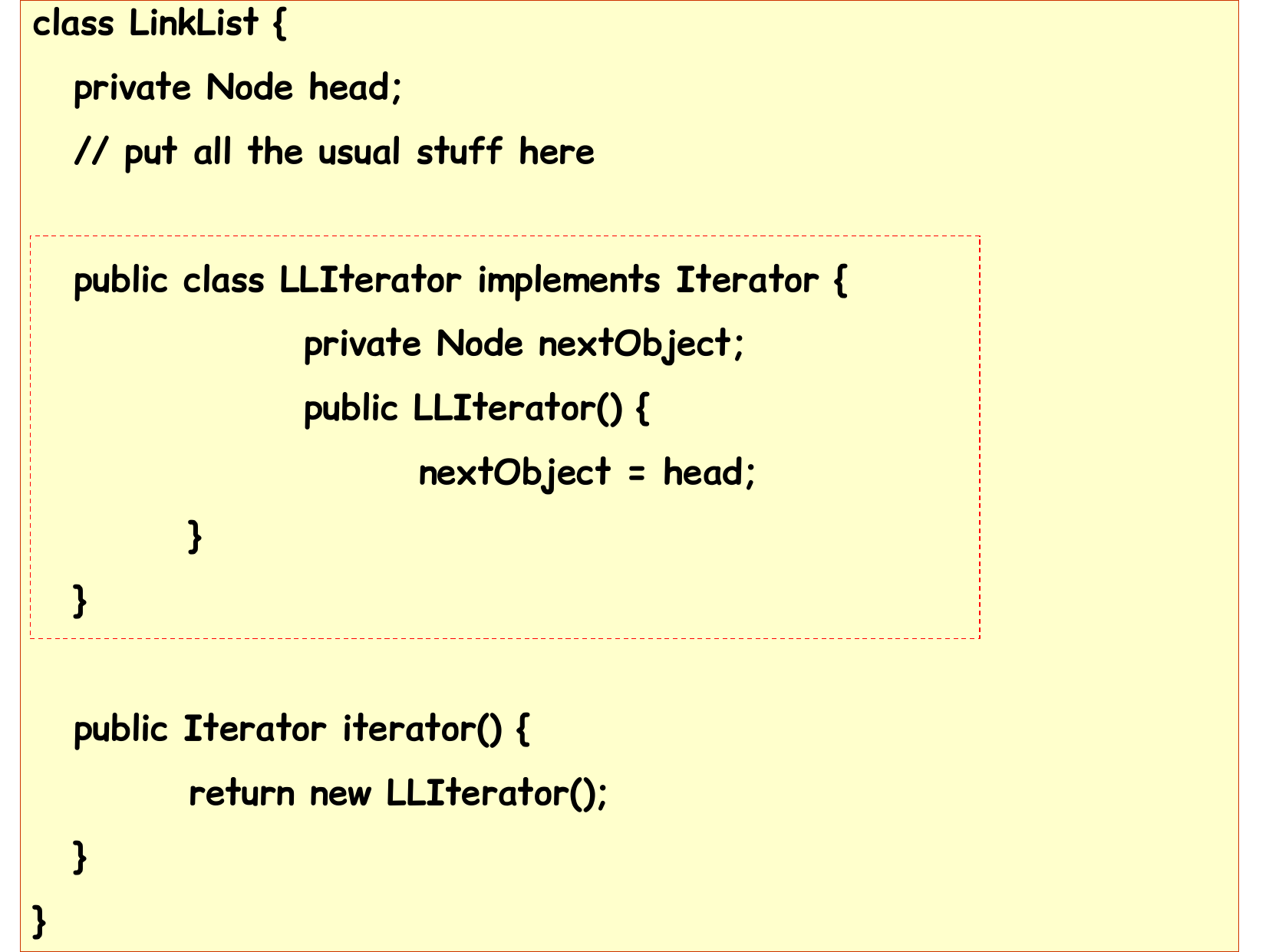

class LinkList {
	private Node head;
	// put all the usual stuff here

	public class LLIterator implements Iterator {
			private Node nextObject;
			public LLIterator() {
				nextObject = head;
	  	}
	}

	public Iterator iterator() {
		return new LLIterator();
	}
}